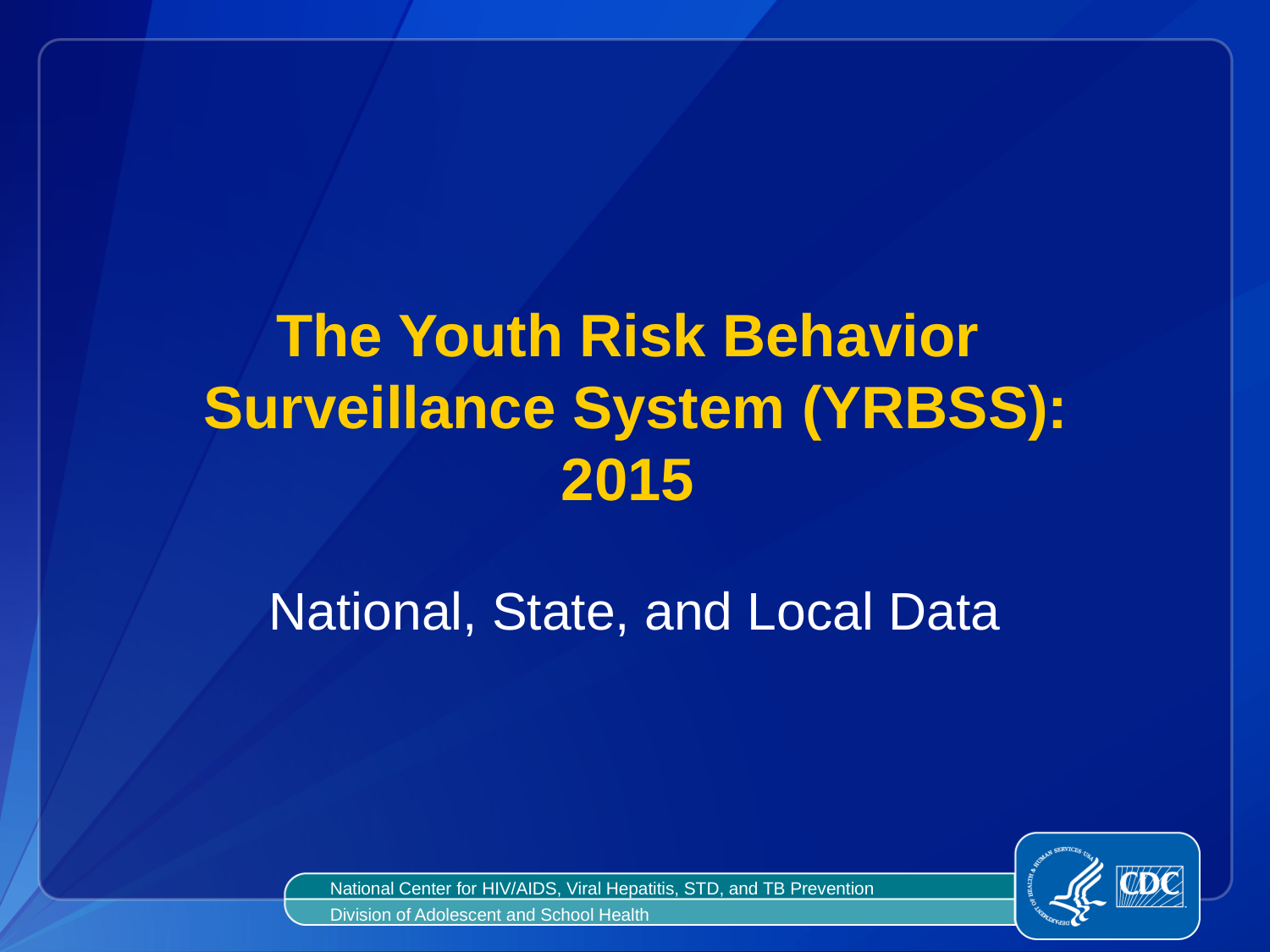

# The Youth Risk Behavior Surveillance System (YRBSS): 2015
National, State, and Local Data
National Center for HIV/AIDS, Viral Hepatitis, STD, and TB Prevention
Division of Adolescent and School Health